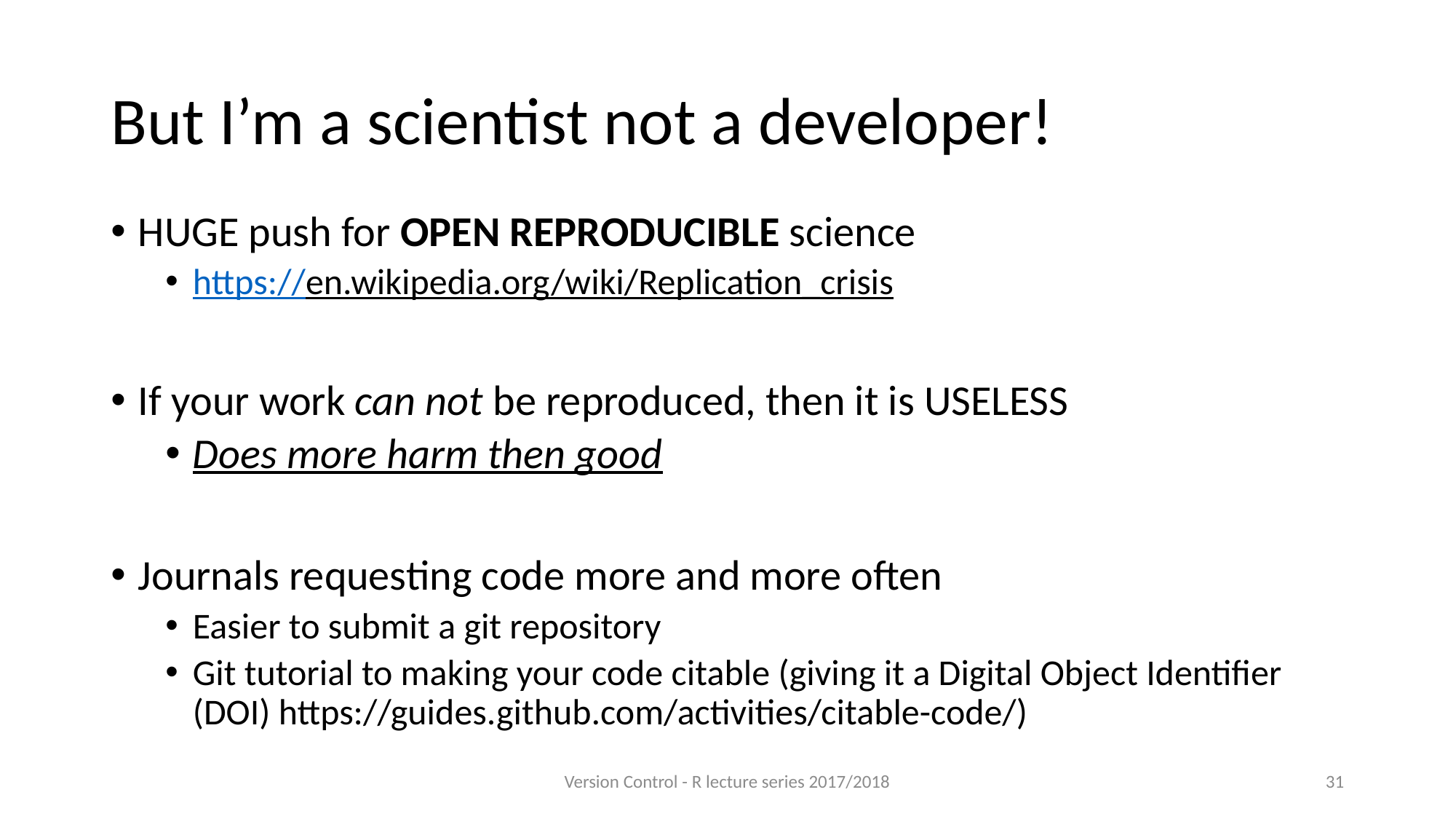

# But I’m a scientist not a developer!
HUGE push for OPEN REPRODUCIBLE science
https://en.wikipedia.org/wiki/Replication_crisis

If your work can not be reproduced, then it is USELESS
Does more harm then good

Journals requesting code more and more often
Easier to submit a git repository
Git tutorial to making your code citable (giving it a Digital Object Identifier (DOI) https://guides.github.com/activities/citable-code/)
Version Control - R lecture series 2017/2018
31